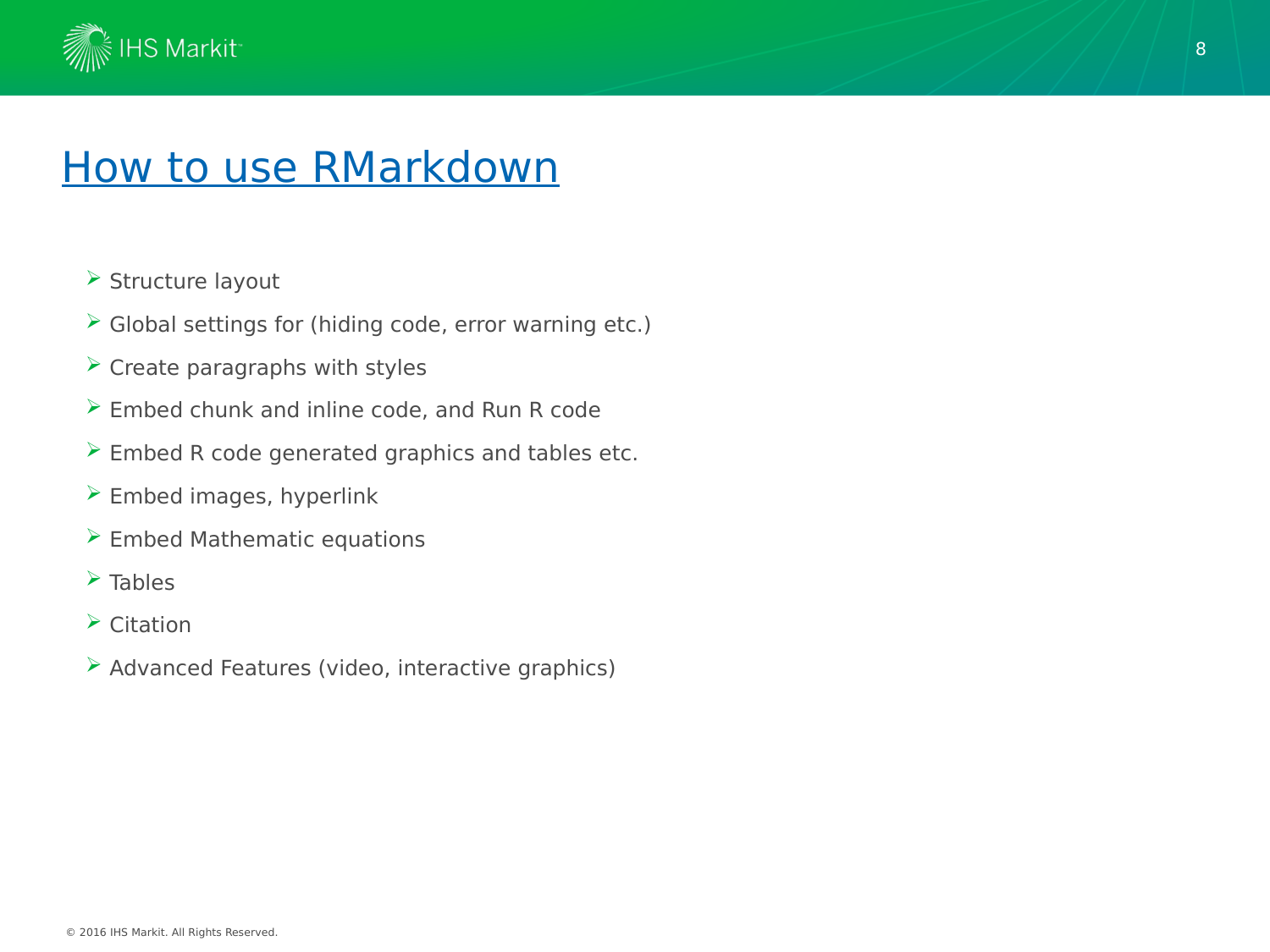

8
# How to use RMarkdown
Structure layout
Global settings for (hiding code, error warning etc.)
Create paragraphs with styles
Embed chunk and inline code, and Run R code
Embed R code generated graphics and tables etc.
Embed images, hyperlink
Embed Mathematic equations
Tables
Citation
Advanced Features (video, interactive graphics)